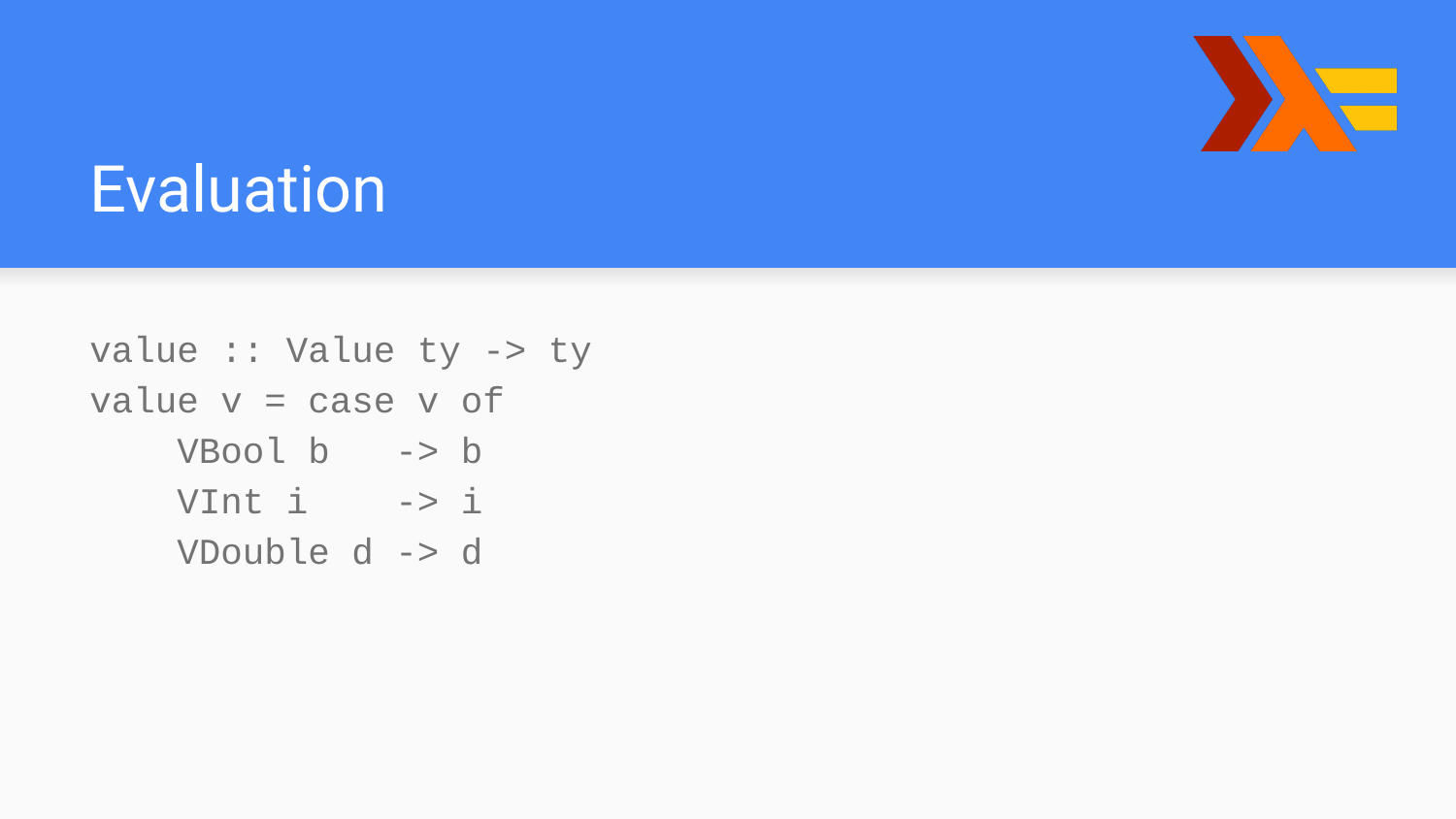

# Evaluation
value :: Value ty -> ty
value v = case v of
    VBool b   -> b
    VInt i    -> i
    VDouble d -> d